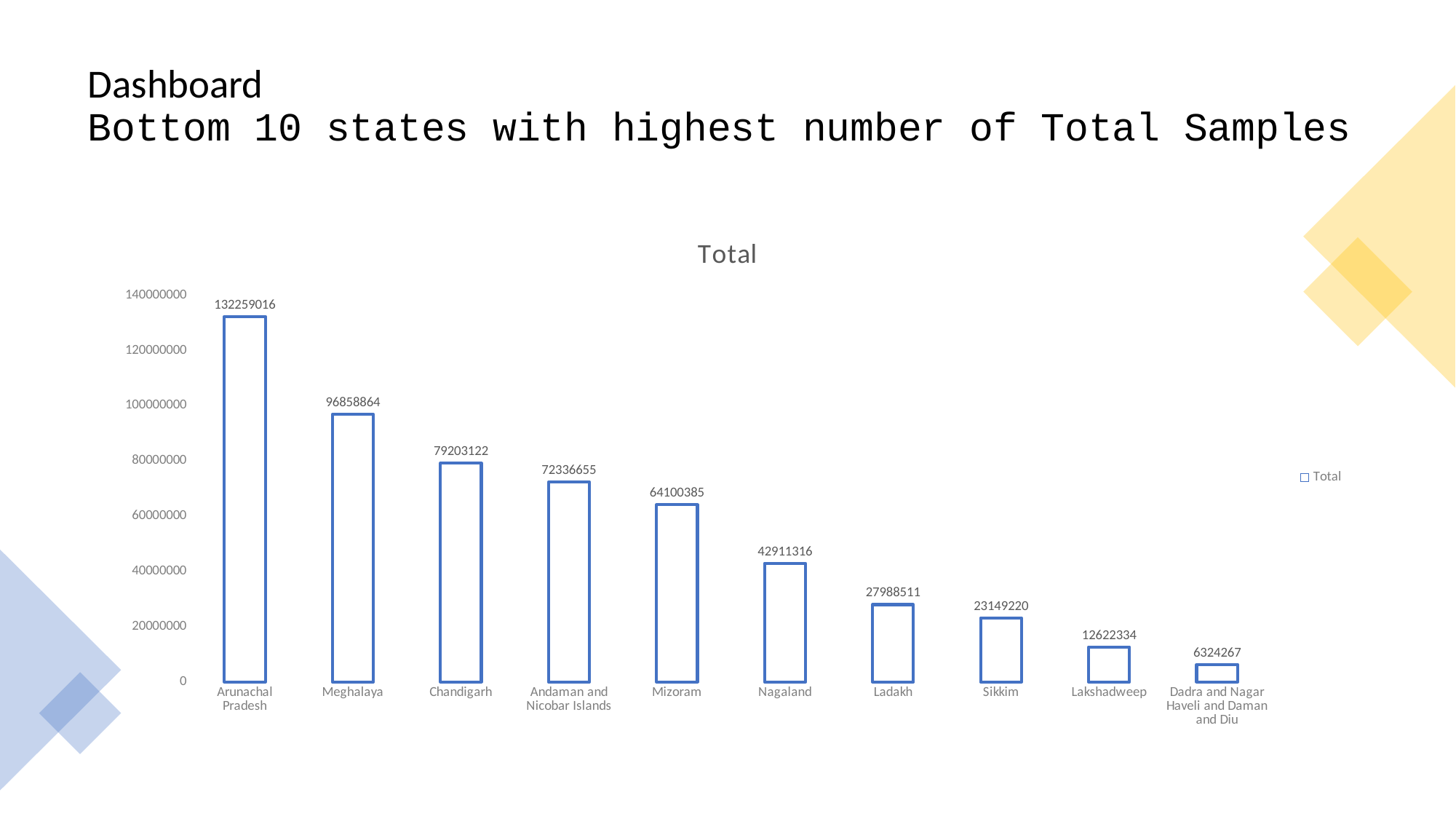

# Dashboard Bottom 10 states with highest number of Total Samples

### Chart:

| Category | Total |
|---|---|
| Arunachal Pradesh | 132259016.0 |
| Meghalaya | 96858864.0 |
| Chandigarh | 79203122.0 |
| Andaman and Nicobar Islands | 72336655.0 |
| Mizoram | 64100385.0 |
| Nagaland | 42911316.0 |
| Ladakh | 27988511.0 |
| Sikkim | 23149220.0 |
| Lakshadweep | 12622334.0 |
| Dadra and Nagar Haveli and Daman and Diu | 6324267.0 |